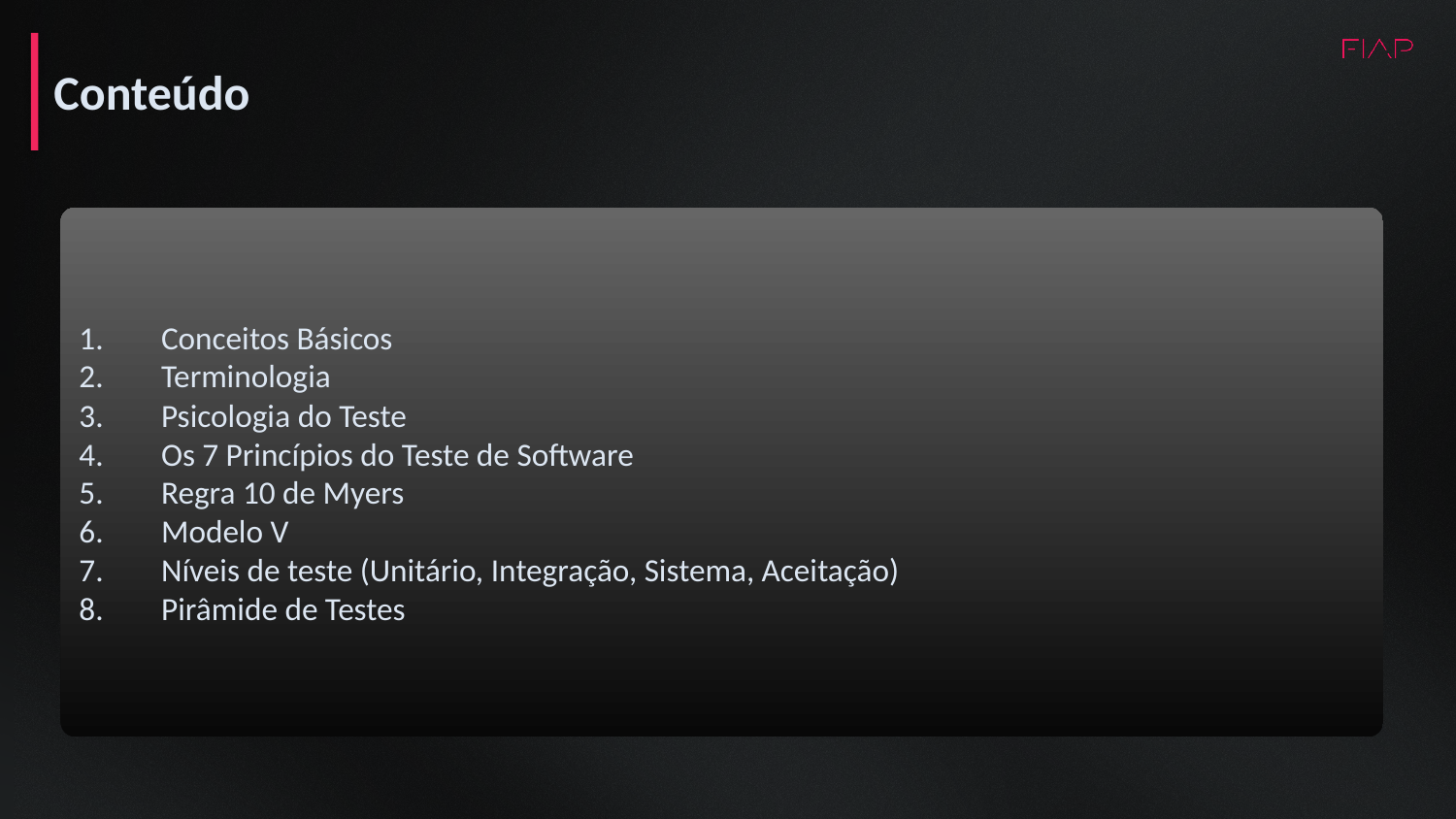

Conteúdo
Conceitos Básicos
Terminologia
Psicologia do Teste
Os 7 Princípios do Teste de Software
Regra 10 de Myers
Modelo V
Níveis de teste (Unitário, Integração, Sistema, Aceitação)
Pirâmide de Testes